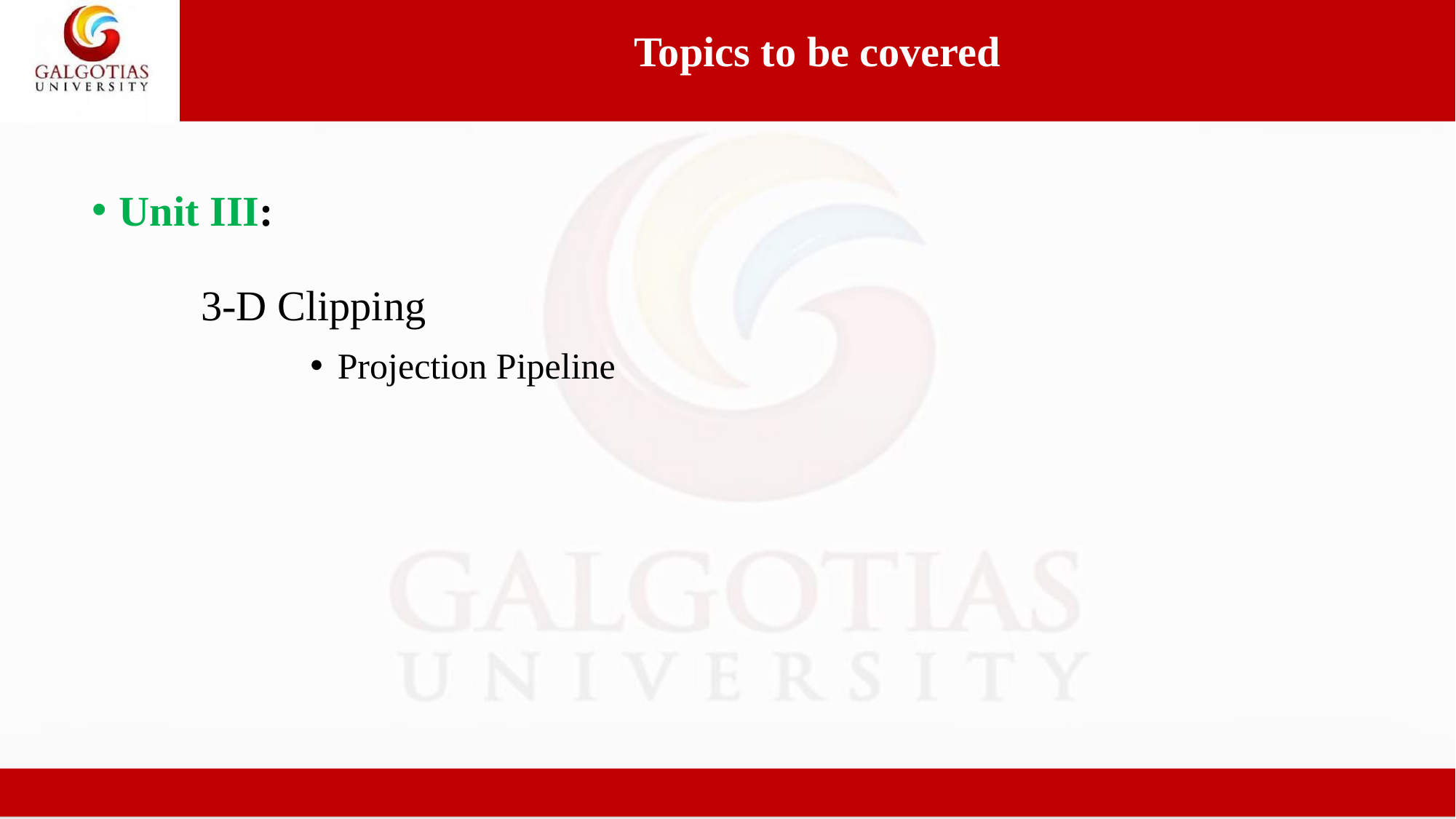

Topics to be covered

Unit III:
	3-D Clipping
Projection Pipeline